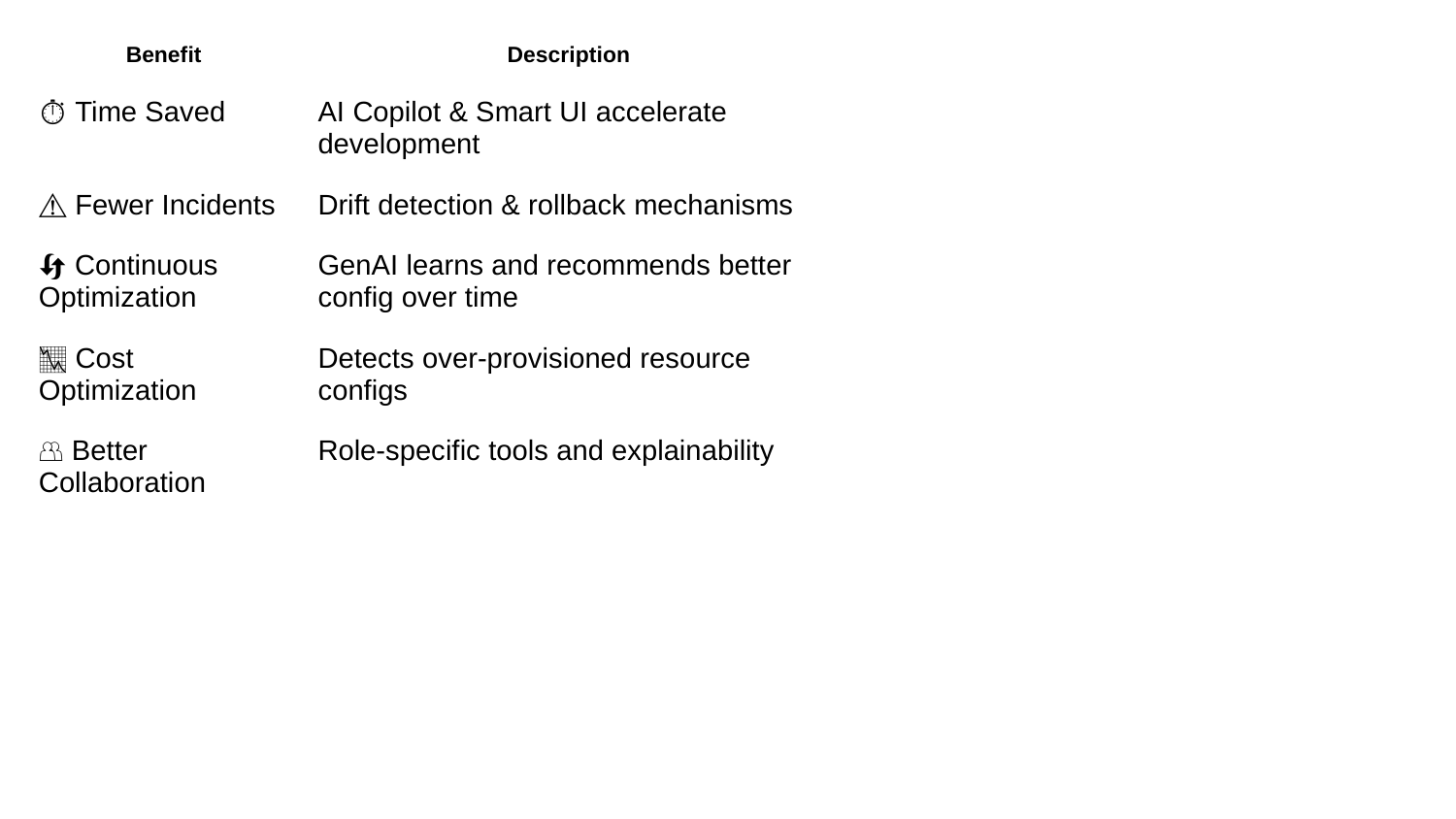

| Benefit | Description |
| --- | --- |
| ⏱️ Time Saved | AI Copilot & Smart UI accelerate development |
| ⚠️ Fewer Incidents | Drift detection & rollback mechanisms |
| 🔄 Continuous Optimization | GenAI learns and recommends better config over time |
| 📉 Cost Optimization | Detects over-provisioned resource configs |
| 👥 Better Collaboration | Role-specific tools and explainability |